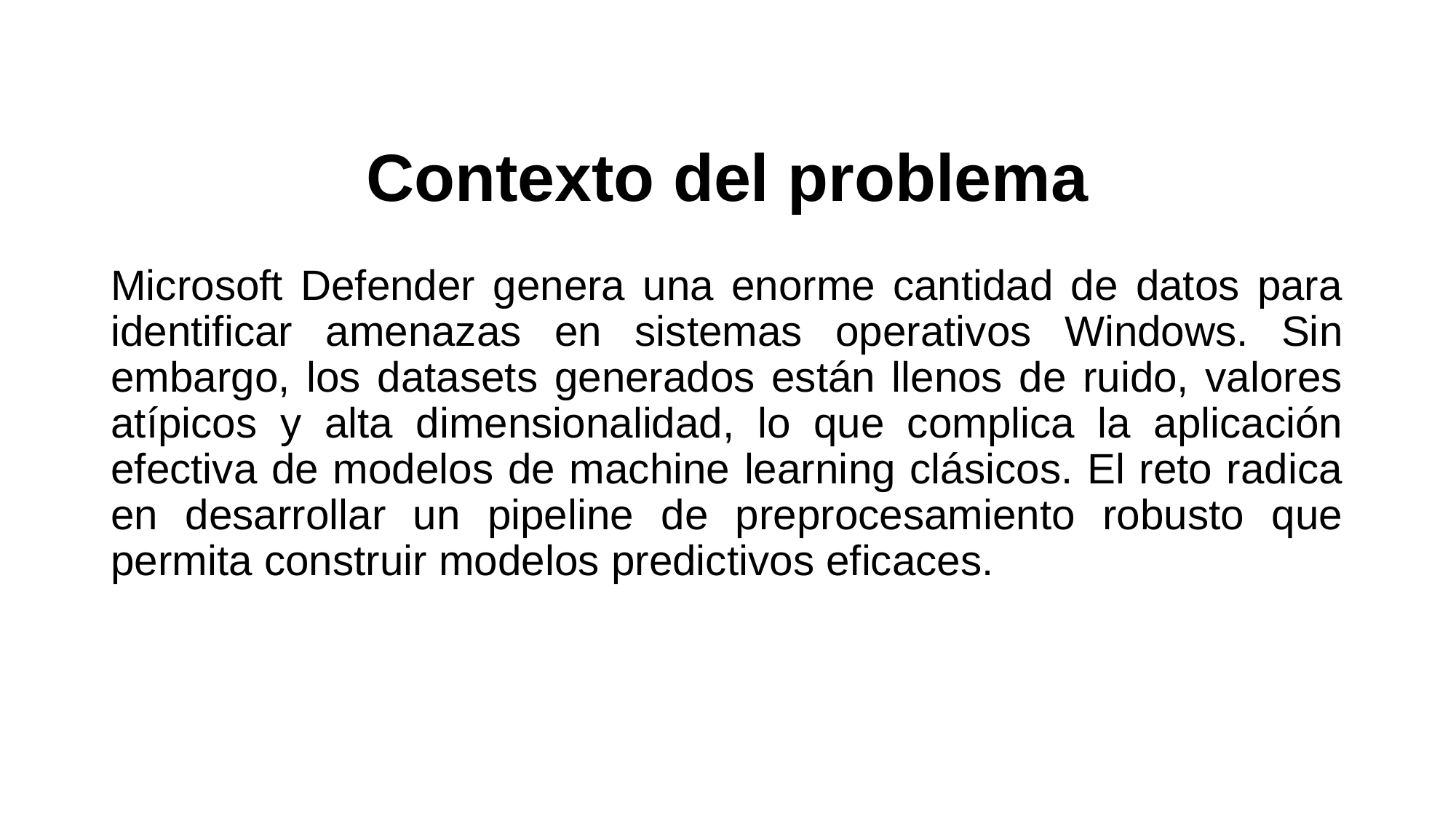

# Contexto del problema
Microsoft Defender genera una enorme cantidad de datos para identificar amenazas en sistemas operativos Windows. Sin embargo, los datasets generados están llenos de ruido, valores atípicos y alta dimensionalidad, lo que complica la aplicación efectiva de modelos de machine learning clásicos. El reto radica en desarrollar un pipeline de preprocesamiento robusto que permita construir modelos predictivos eficaces.